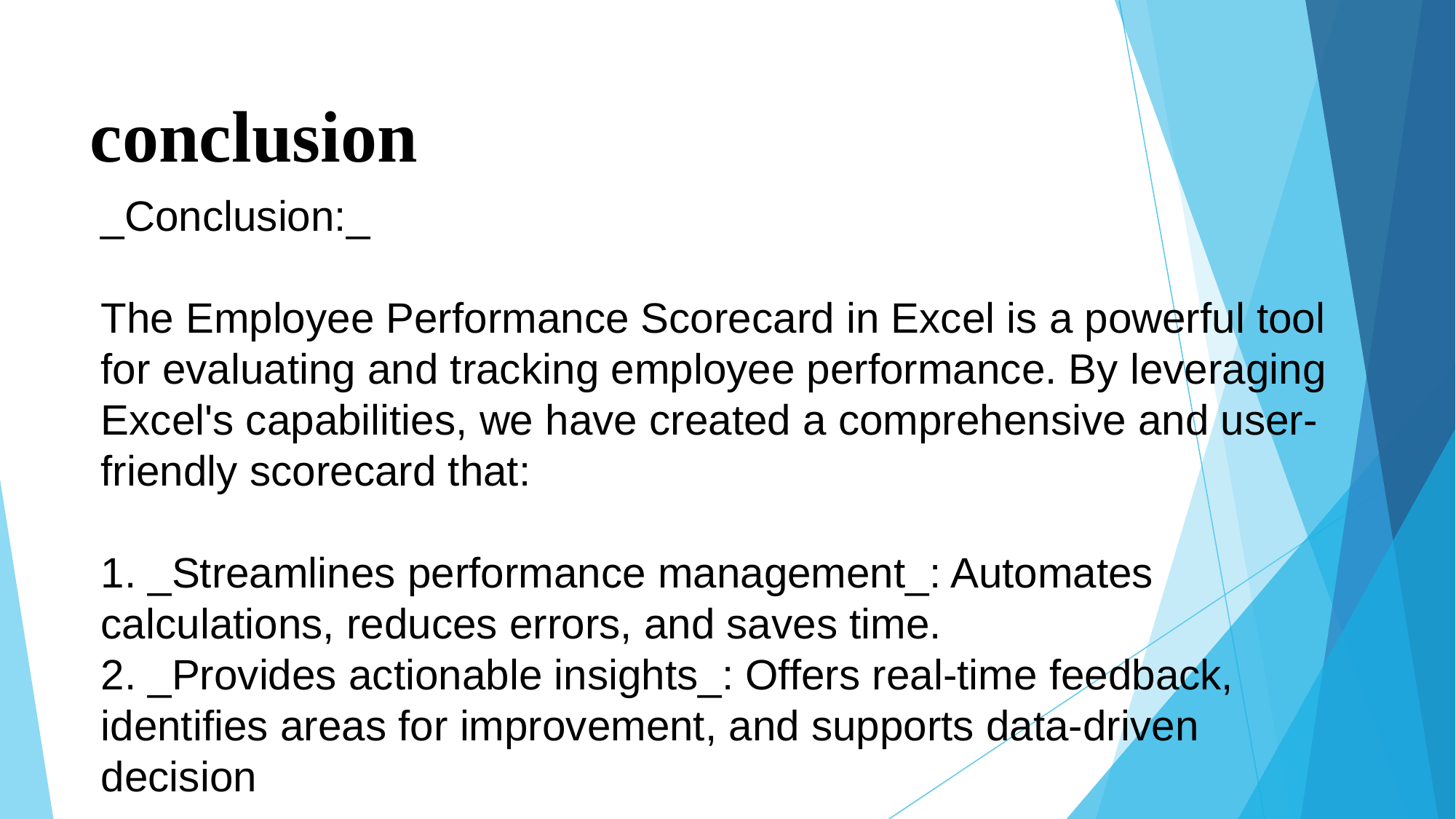

# conclusion

_Conclusion:_

The Employee Performance Scorecard in Excel is a powerful tool for evaluating and tracking employee performance. By leveraging Excel's capabilities, we have created a comprehensive and user-friendly scorecard that:

1. _Streamlines performance management_: Automates calculations, reduces errors, and saves time.
2. _Provides actionable insights_: Offers real-time feedback, identifies areas for improvement, and supports data-driven decision